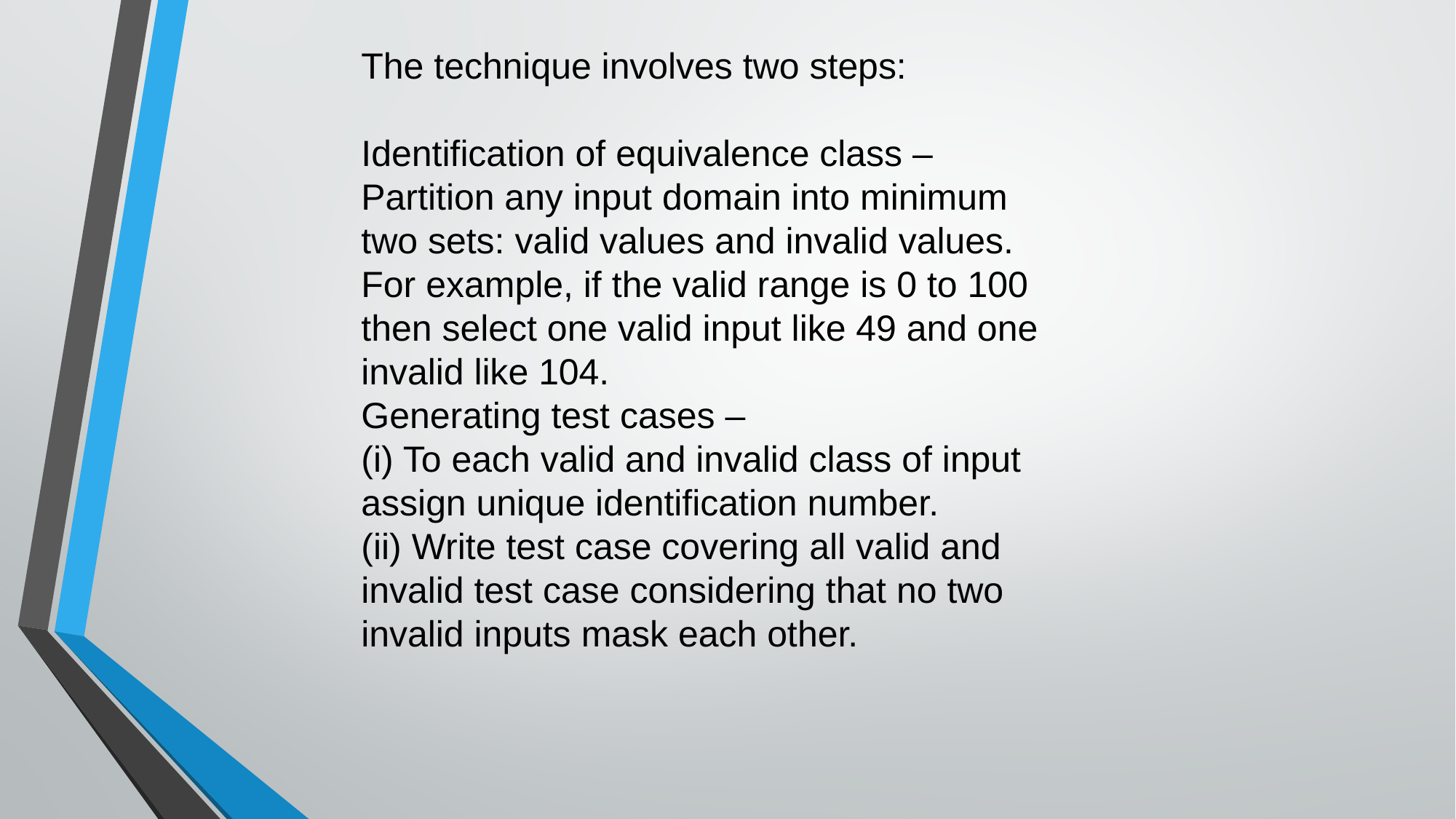

The technique involves two steps:

Identification of equivalence class – Partition any input domain into minimum two sets: valid values and invalid values. For example, if the valid range is 0 to 100 then select one valid input like 49 and one invalid like 104.
Generating test cases –
(i) To each valid and invalid class of input assign unique identification number.
(ii) Write test case covering all valid and invalid test case considering that no two invalid inputs mask each other.